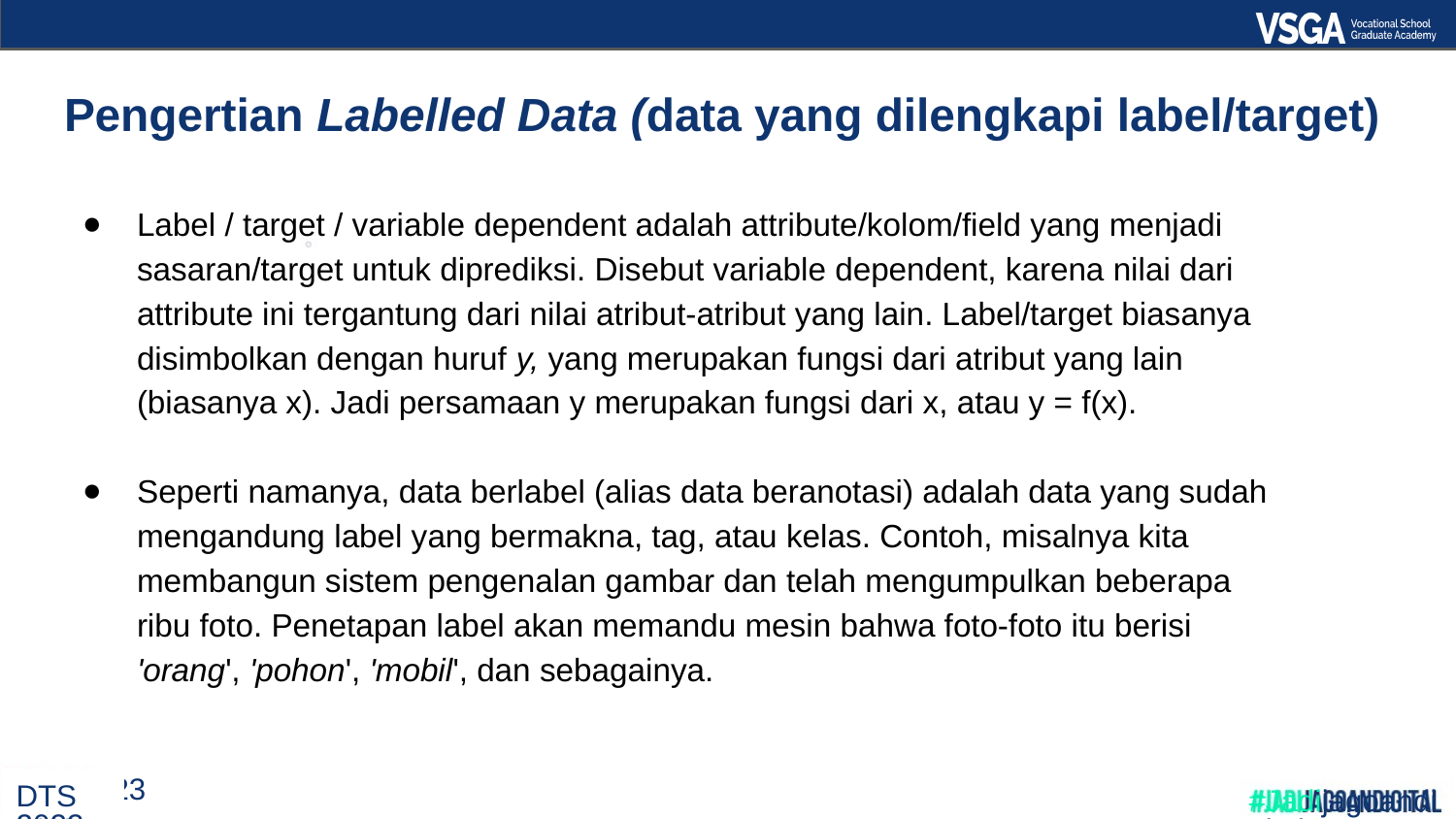

# Pengertian Labelled Data (data yang dilengkapi label/target)
Label / target / variable dependent adalah attribute/kolom/field yang menjadi sasaran/target untuk diprediksi. Disebut variable dependent, karena nilai dari attribute ini tergantung dari nilai atribut-atribut yang lain. Label/target biasanya disimbolkan dengan huruf y, yang merupakan fungsi dari atribut yang lain (biasanya x). Jadi persamaan y merupakan fungsi dari x, atau y = f(x).

Seperti namanya, data berlabel (alias data beranotasi) adalah data yang sudah mengandung label yang bermakna, tag, atau kelas. Contoh, misalnya kita membangun sistem pengenalan gambar dan telah mengumpulkan beberapa ribu foto. Penetapan label akan memandu mesin bahwa foto-foto itu berisi 'orang', 'pohon', 'mobil', dan sebagainya.
DTS 2023